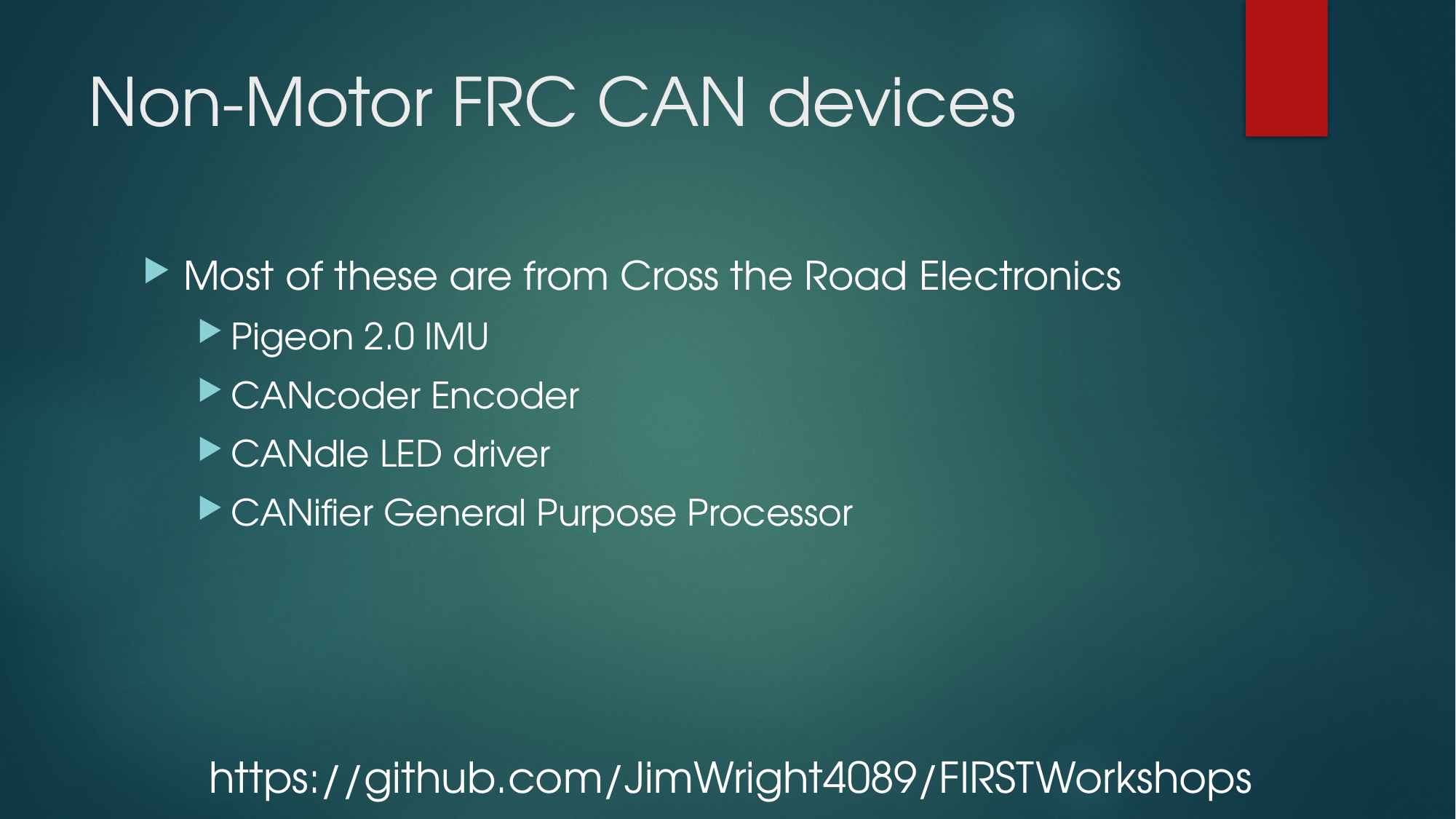

# Non-Motor FRC CAN devices
Most of these are from Cross the Road Electronics
Pigeon 2.0 IMU
CANcoder Encoder
CANdle LED driver
CANifier General Purpose Processor

https://github.com/JimWright4089/FIRSTWorkshops